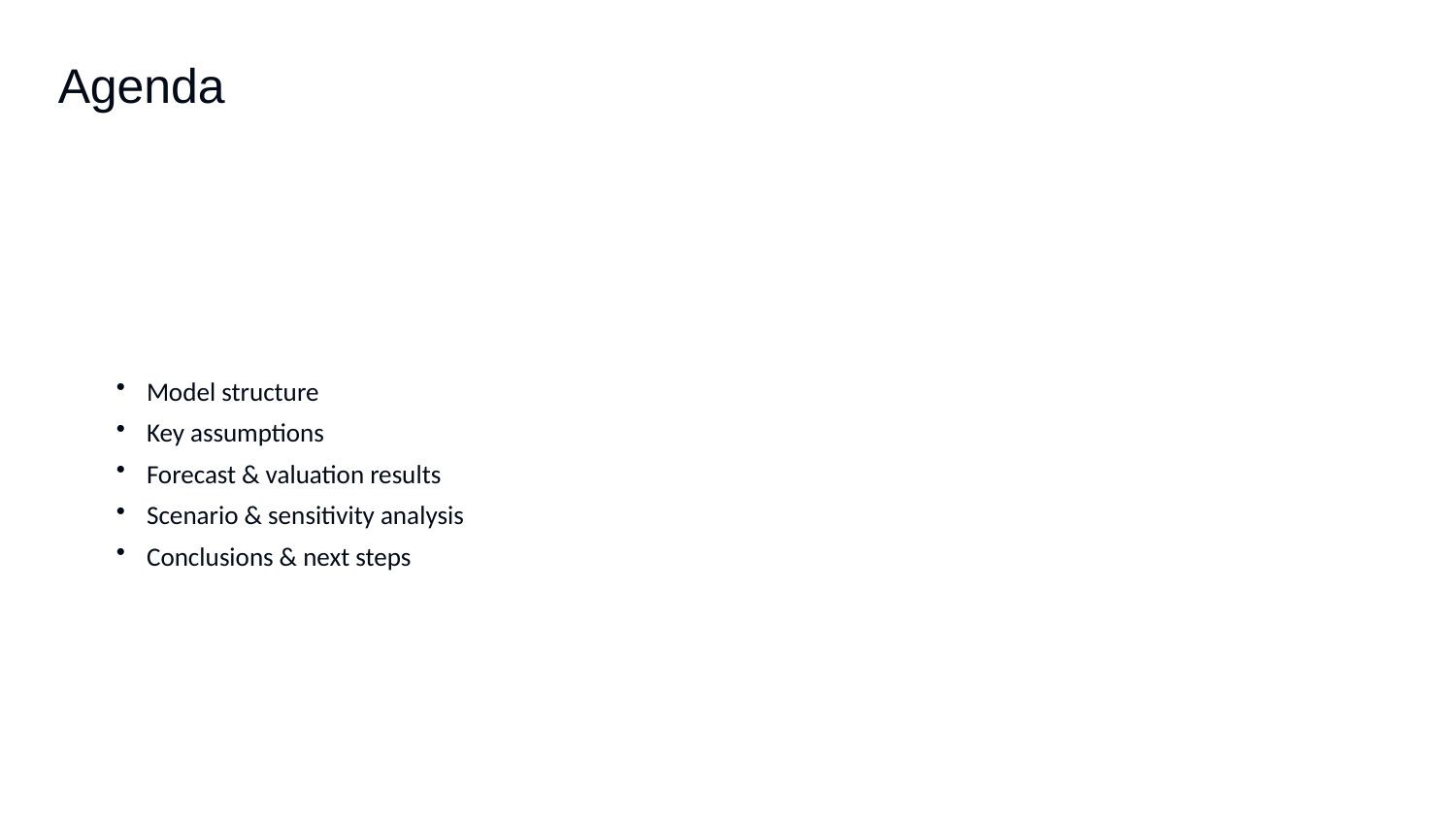

Agenda
Model structure
Key assumptions
Forecast & valuation results
Scenario & sensitivity analysis
Conclusions & next steps